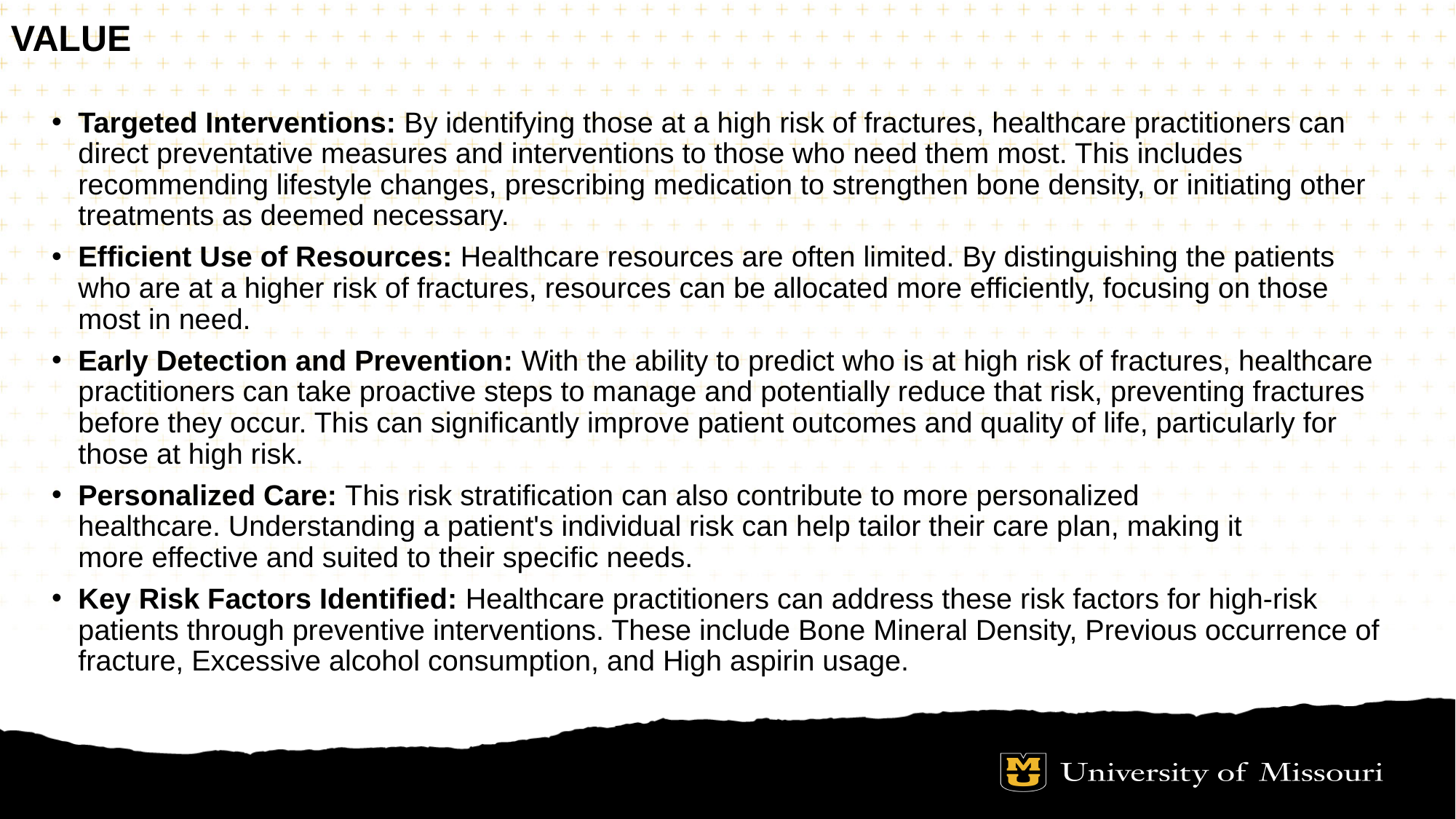

Value
Targeted Interventions: By identifying those at a high risk of fractures, healthcare practitioners can direct preventative measures and interventions to those who need them most. This includes recommending lifestyle changes, prescribing medication to strengthen bone density, or initiating other treatments as deemed necessary.
Efficient Use of Resources: Healthcare resources are often limited. By distinguishing the patients who are at a higher risk of fractures, resources can be allocated more efficiently, focusing on those most in need.
Early Detection and Prevention: With the ability to predict who is at high risk of fractures, healthcare practitioners can take proactive steps to manage and potentially reduce that risk, preventing fractures before they occur. This can significantly improve patient outcomes and quality of life, particularly for those at high risk.
Personalized Care: This risk stratification can also contribute to more personalized healthcare. Understanding a patient's individual risk can help tailor their care plan, making it more effective and suited to their specific needs.
Key Risk Factors Identified: Healthcare practitioners can address these risk factors for high-risk patients through preventive interventions. These include Bone Mineral Density, Previous occurrence of fracture, Excessive alcohol consumption, and High aspirin usage.